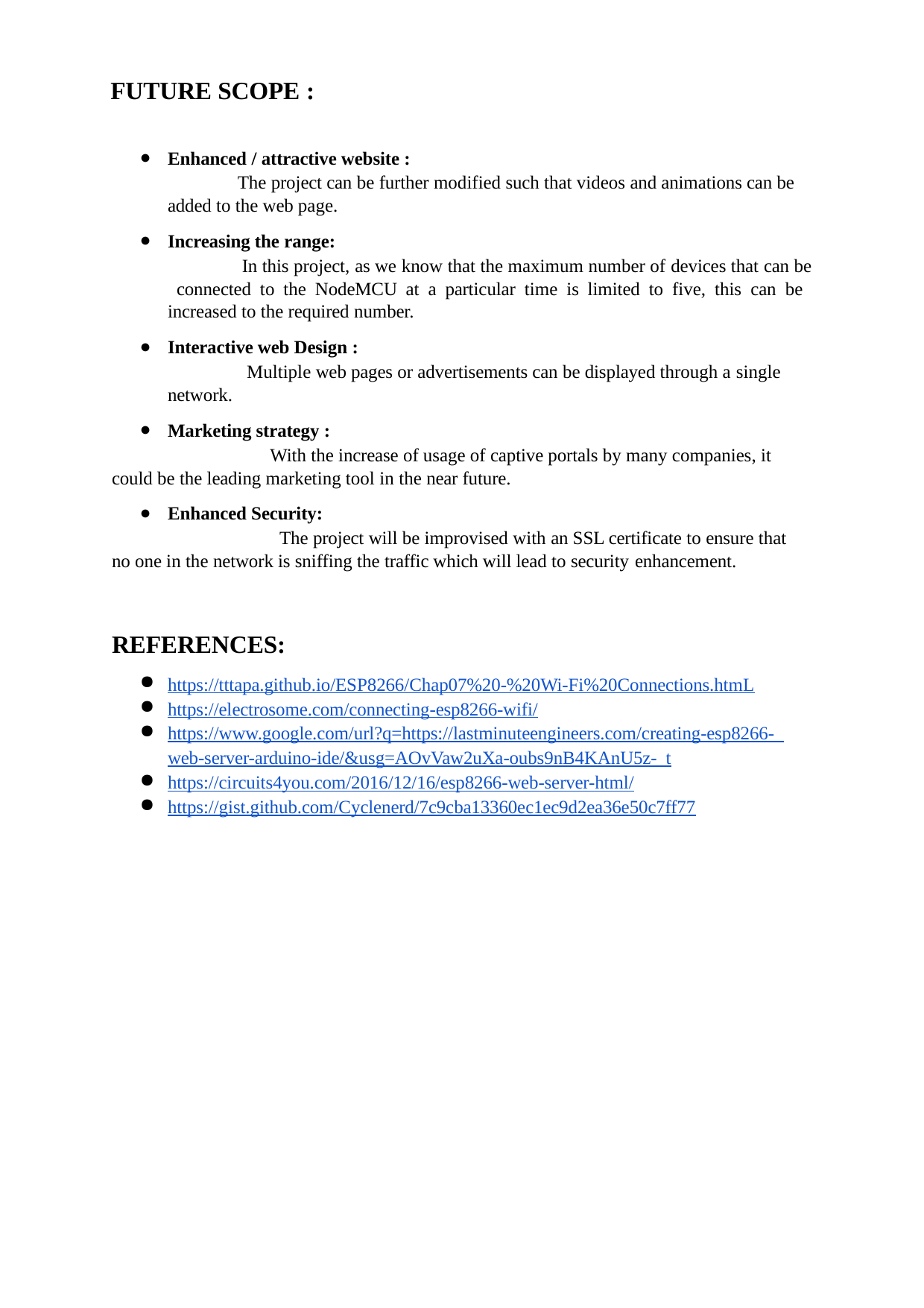

FUTURE SCOPE :
Enhanced / attractive website :
The project can be further modified such that videos and animations can be  added to the web page.
Increasing the range:
In this project, as we know that the maximum number of devices that can be  connected to the NodeMCU at a particular time is limited to five, this can be  increased to the required number.
Interactive web Design :
Multiple web pages or advertisements can be displayed through a single
network.
Marketing strategy :
With the increase of usage of captive portals by many companies, it  could be the leading marketing tool in the near future.
Enhanced Security:
The project will be improvised with an SSL certificate to ensure that  no one in the network is sniffing the traffic which will lead to security enhancement.
REFERENCES:
https://tttapa.github.io/ESP8266/Chap07%20-%20Wi-Fi%20Connections.htmL
https://electrosome.com/connecting-esp8266-wifi/
https://www.google.com/url?q=https://lastminuteengineers.com/creating-esp8266-  web-server-arduino-ide/&usg=AOvVaw2uXa-oubs9nB4KAnU5z-_t
https://circuits4you.com/2016/12/16/esp8266-web-server-html/
https://gist.github.com/Cyclenerd/7c9cba13360ec1ec9d2ea36e50c7ff77